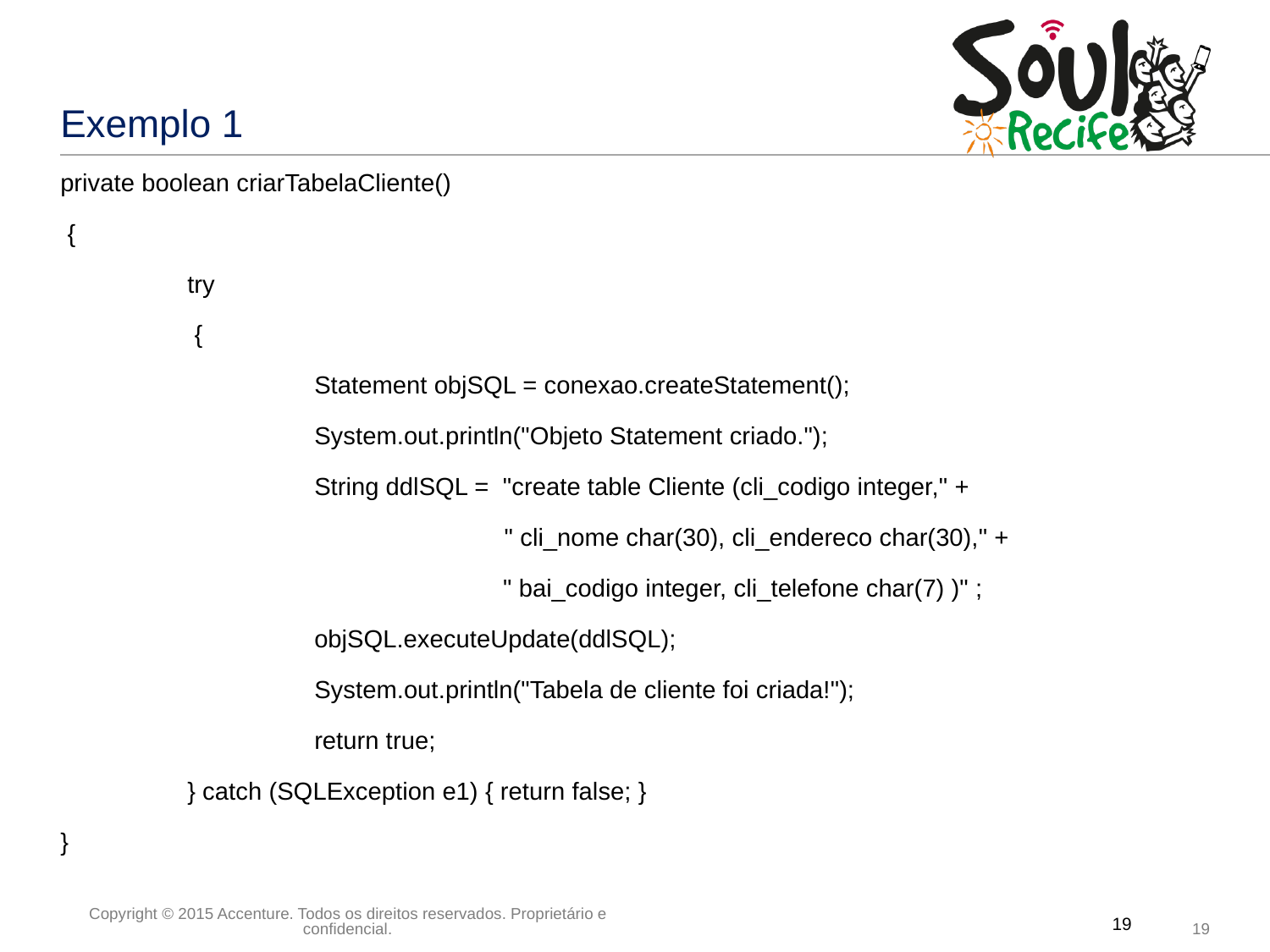

# Exemplo 1
private boolean criarTabelaCliente()
 {
 	try
	 {
		Statement objSQL = conexao.createStatement();
		System.out.println("Objeto Statement criado.");
		String ddlSQL =  "create table Cliente (cli_codigo integer," +
			         " cli_nome char(30), cli_endereco char(30)," +
 		                           " bai_codigo integer, cli_telefone char(7) )" ;
		objSQL.executeUpdate(ddlSQL);
		System.out.println("Tabela de cliente foi criada!");
		return true;
 	} catch (SQLException e1) { return false; }
}

19